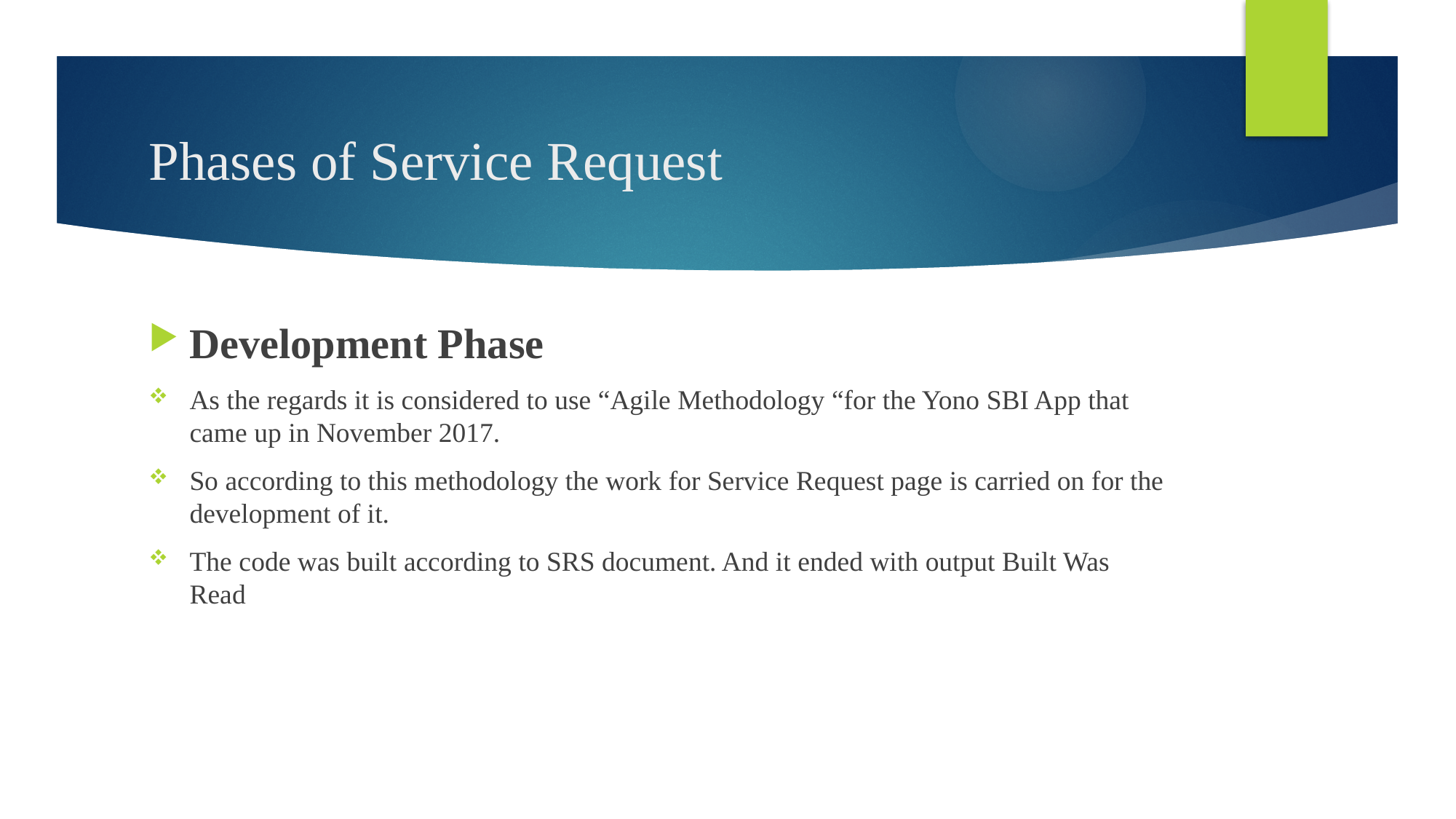

# Phases of Service Request
Development Phase
As the regards it is considered to use “Agile Methodology “for the Yono SBI App that came up in November 2017.
So according to this methodology the work for Service Request page is carried on for the development of it.
The code was built according to SRS document. And it ended with output Built Was Read